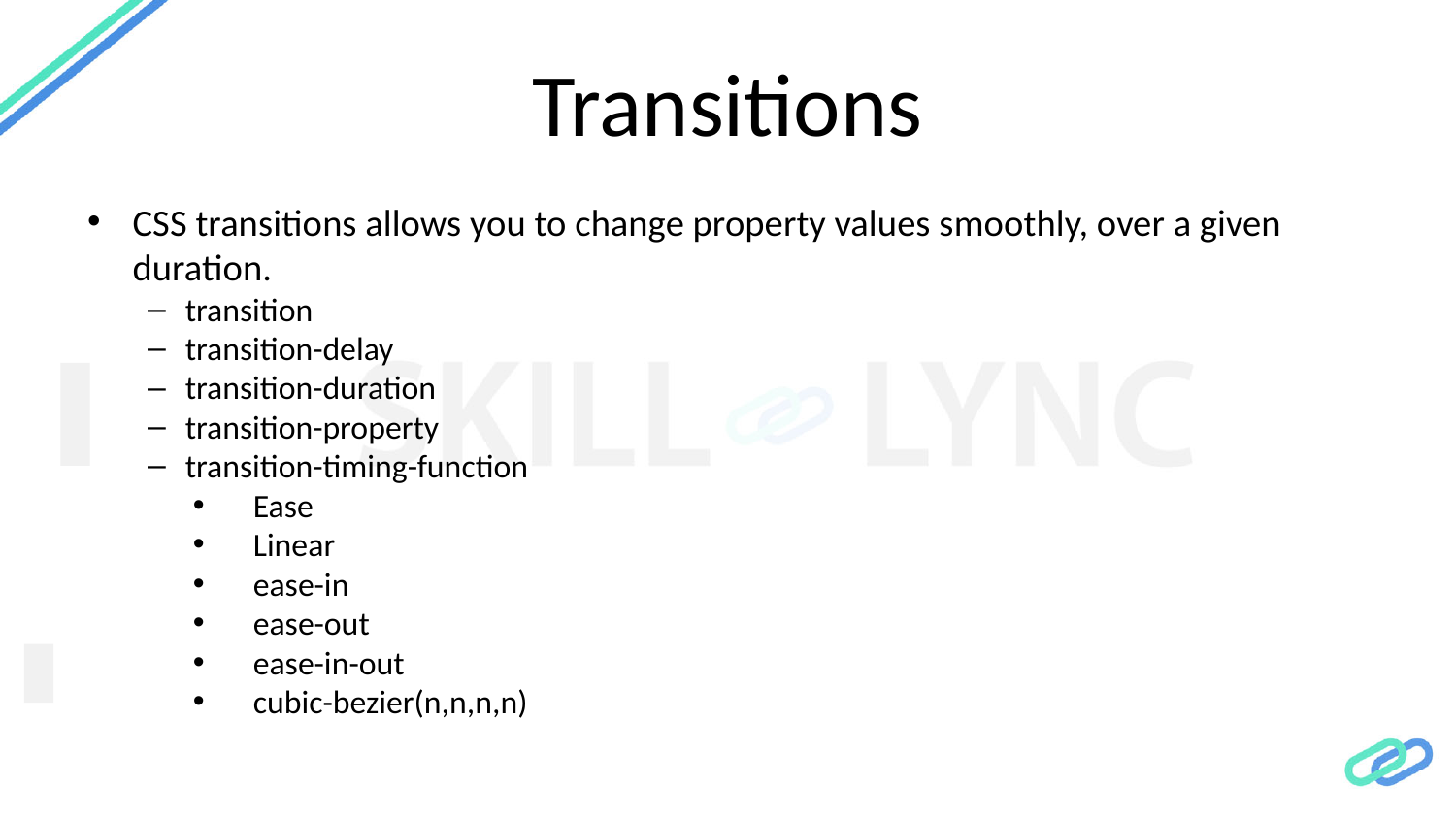

# Transitions
CSS transitions allows you to change property values smoothly, over a given duration.
transition
transition-delay
transition-duration
transition-property
transition-timing-function
Ease
Linear
ease-in
ease-out
ease-in-out
cubic-bezier(n,n,n,n)